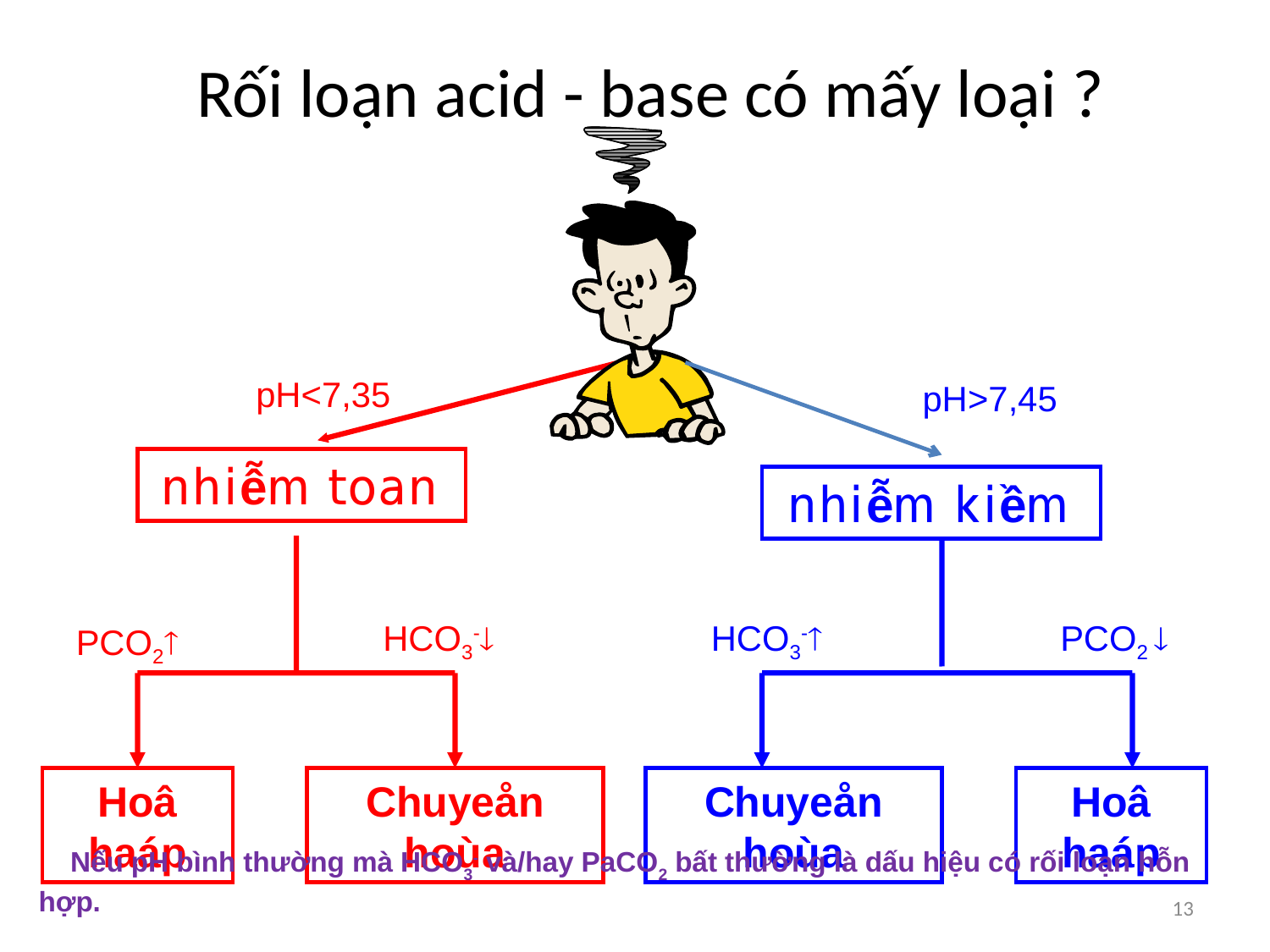

# Rối loạn acid - base có mấy loại ?

pH<7,35
pH>7,45
nhiễm toan
nhiễm kiềm

HCO3-↓
HCO3-↑
PCO2 ↓
PCO2↑

Hoâ haáp
Chuyeån hoùa
Chuyeån hoùa
Hoâ haáp
Nếu pH bình thường mà HCO3- và/hay PaCO2 bất thường là dấu hiệu có rối loạn hỗn hợp.

13